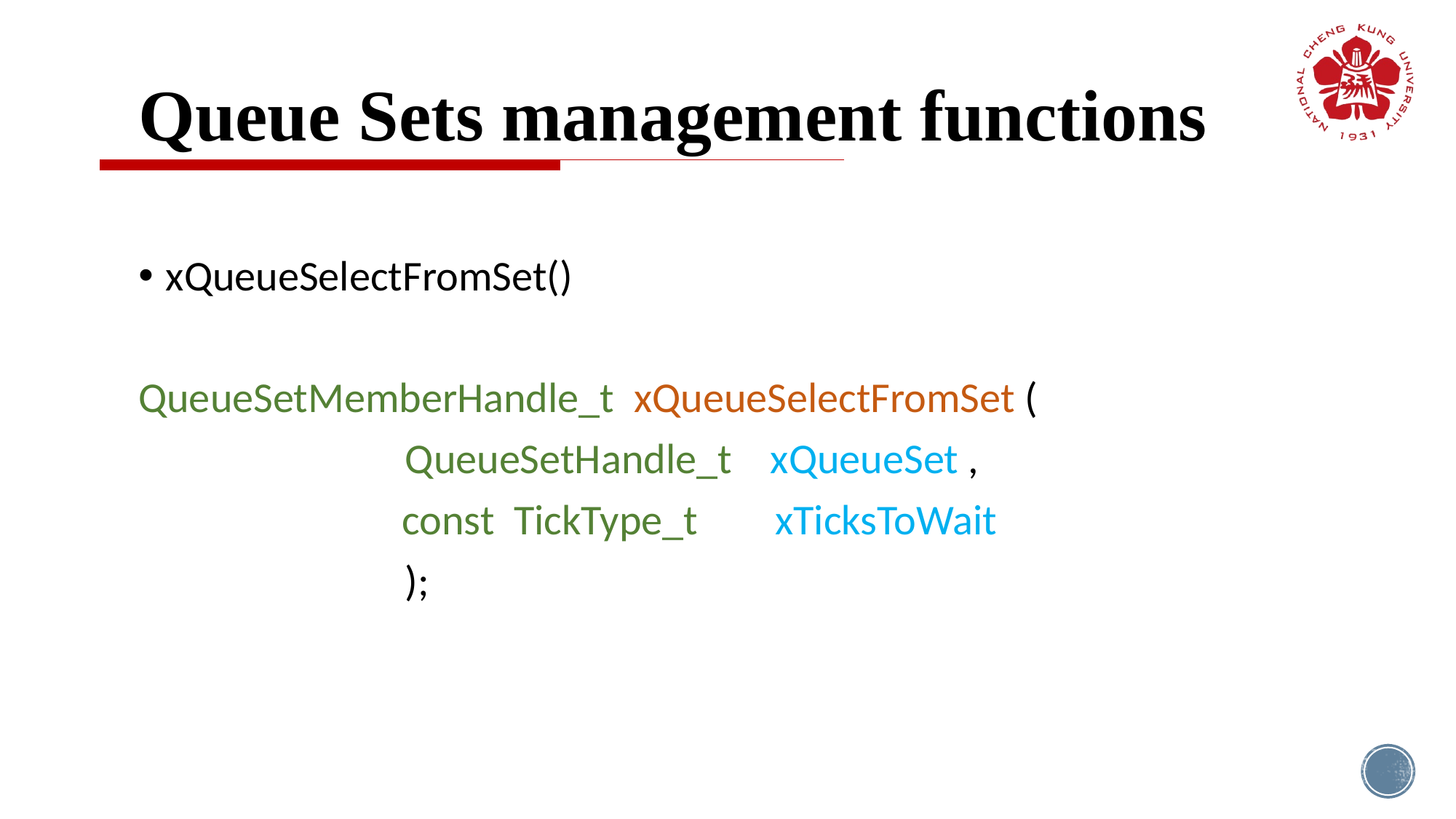

# Queue Sets management functions
xQueueSelectFromSet()

QueueSetMemberHandle_t  xQueueSelectFromSet (
		     QueueSetHandle_t    xQueueSet ,
 	                const  TickType_t        xTicksToWait
		     );